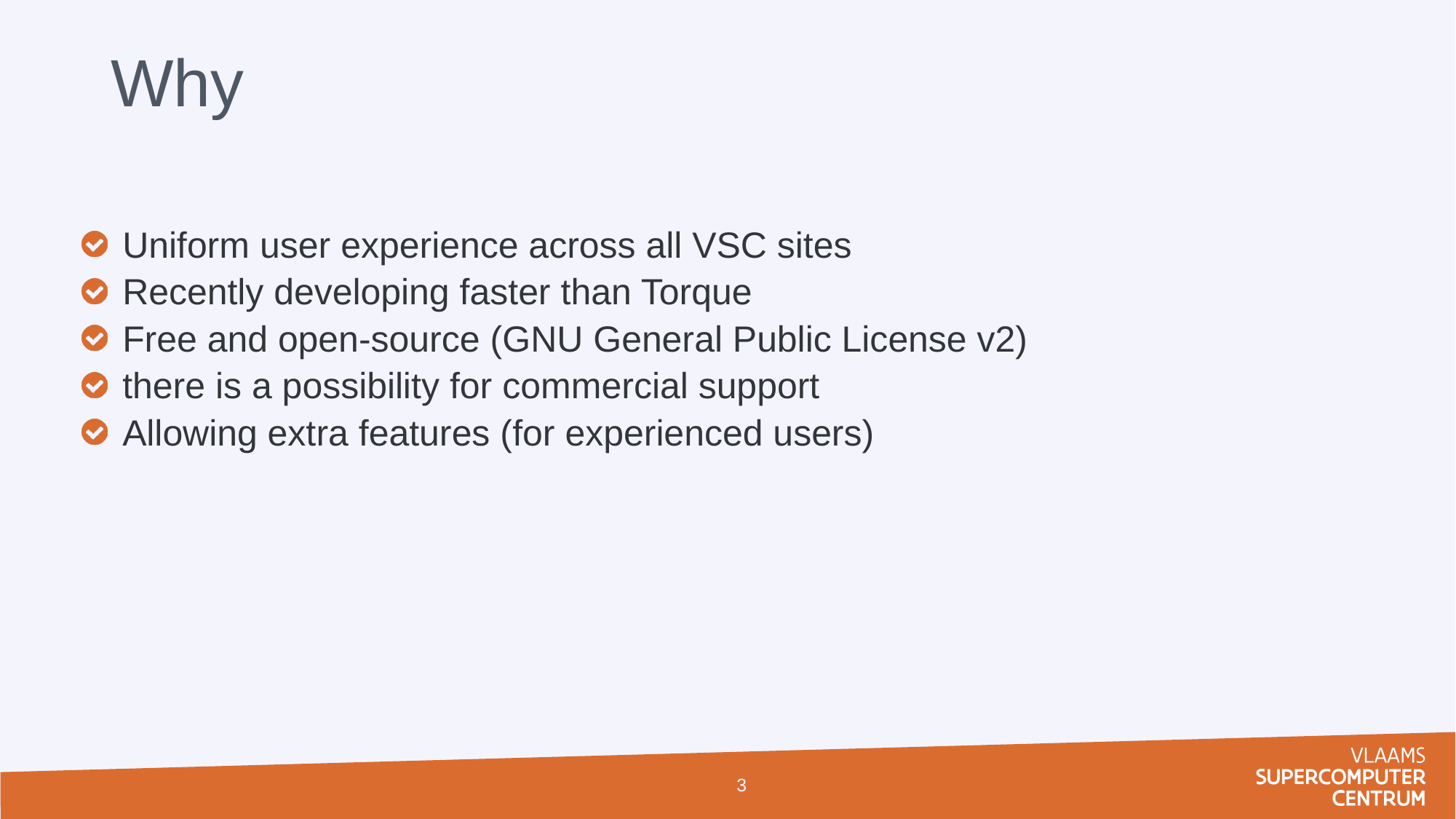

Why

Uniform user experience across all VSC sites
Recently developing faster than Torque
Free and open-source (GNU General Public License v2)
there is a possibility for commercial support
Allowing extra features (for experienced users)

3